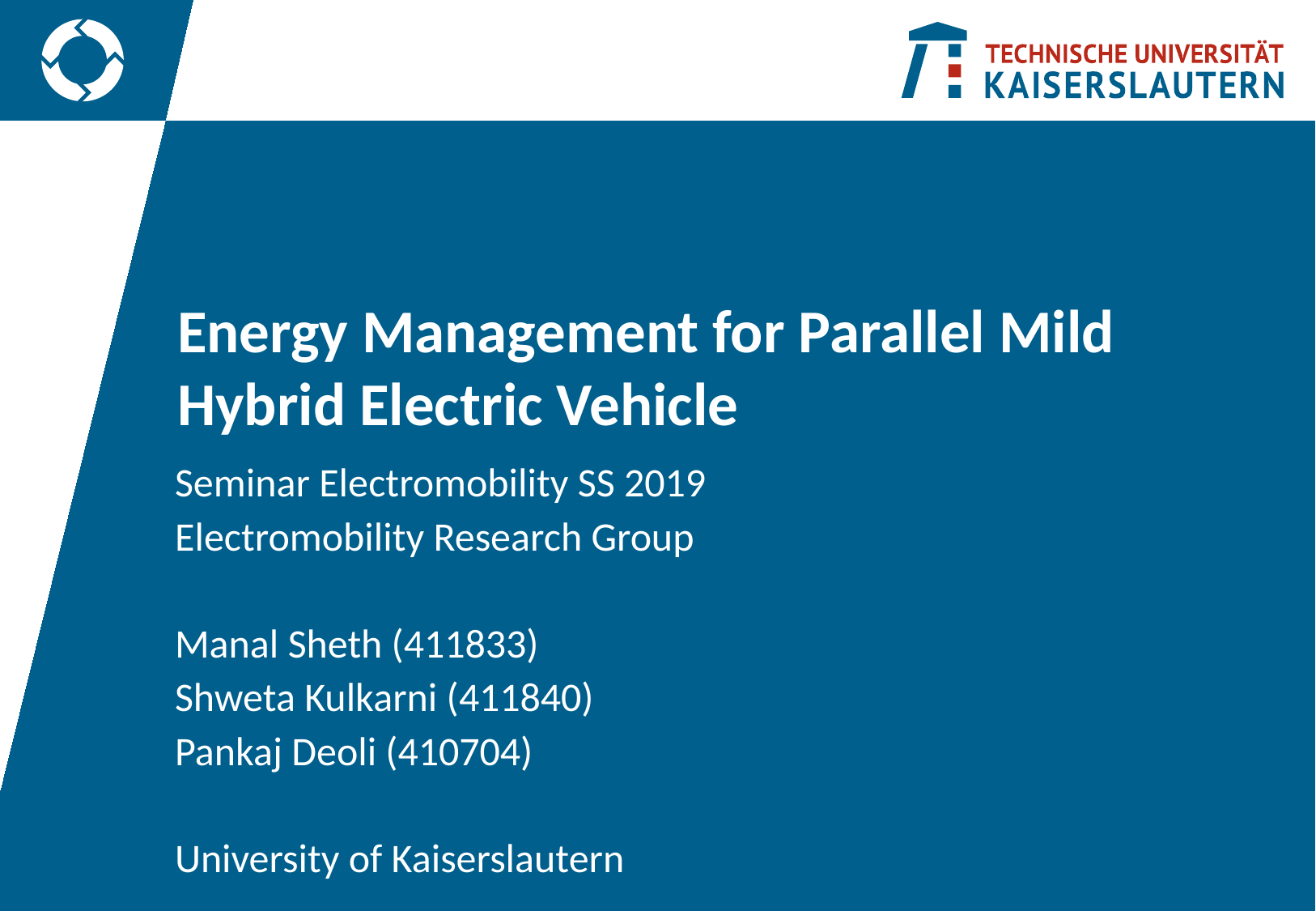

# Energy Management for Parallel Mild Hybrid Electric Vehicle
Seminar Electromobility SS 2019
Electromobility Research Group

Manal Sheth (411833)
Shweta Kulkarni (411840)
Pankaj Deoli (410704)

University of Kaiserslautern